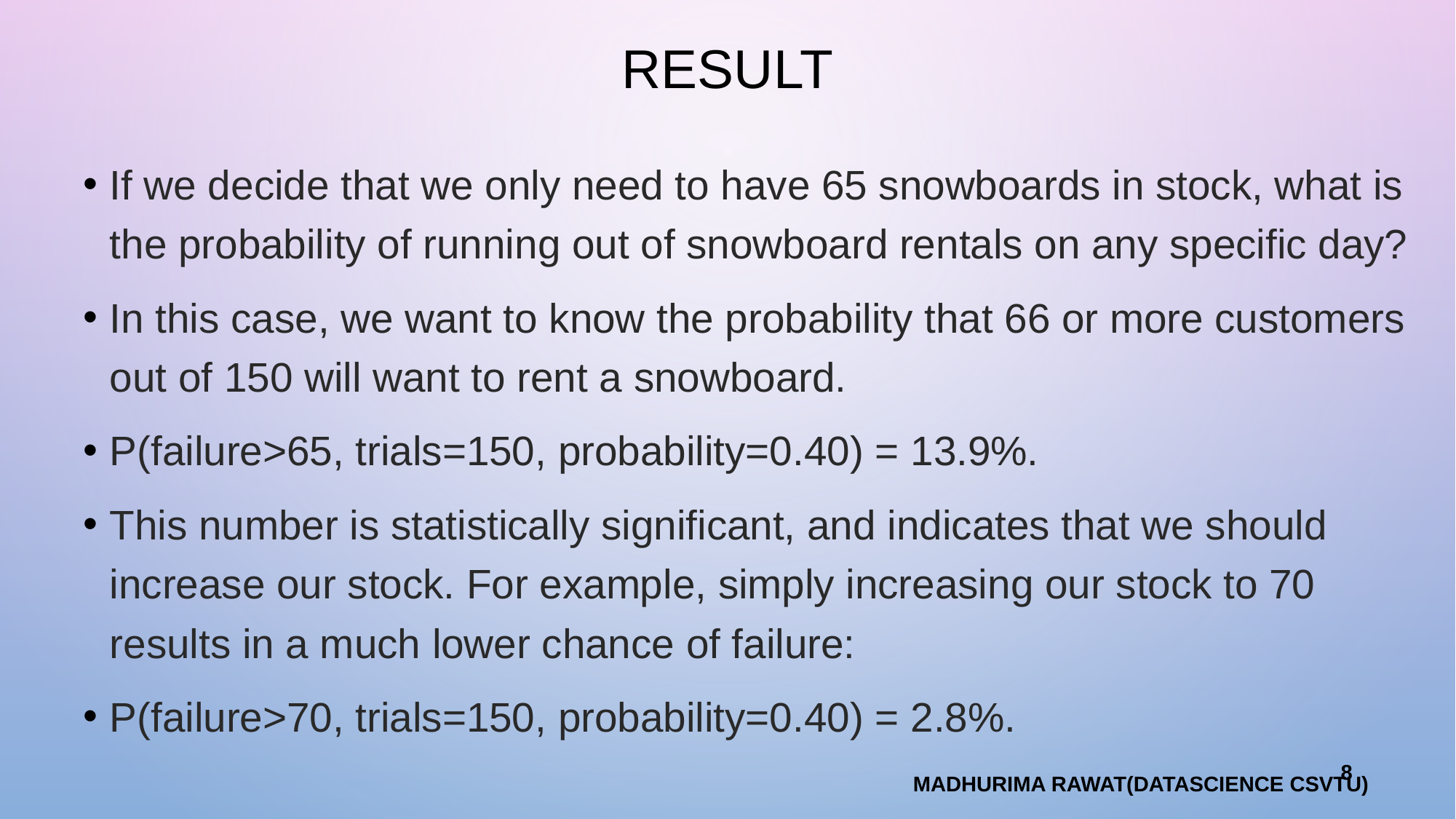

# result
If we decide that we only need to have 65 snowboards in stock, what is the probability of running out of snowboard rentals on any specific day?
In this case, we want to know the probability that 66 or more customers out of 150 will want to rent a snowboard.
P(failure>65, trials=150, probability=0.40) = 13.9%.
This number is statistically significant, and indicates that we should increase our stock. For example, simply increasing our stock to 70 results in a much lower chance of failure:
P(failure>70, trials=150, probability=0.40) = 2.8%.

8
MADHURIMA RAWAT(DATASCIENCE CSVTU)